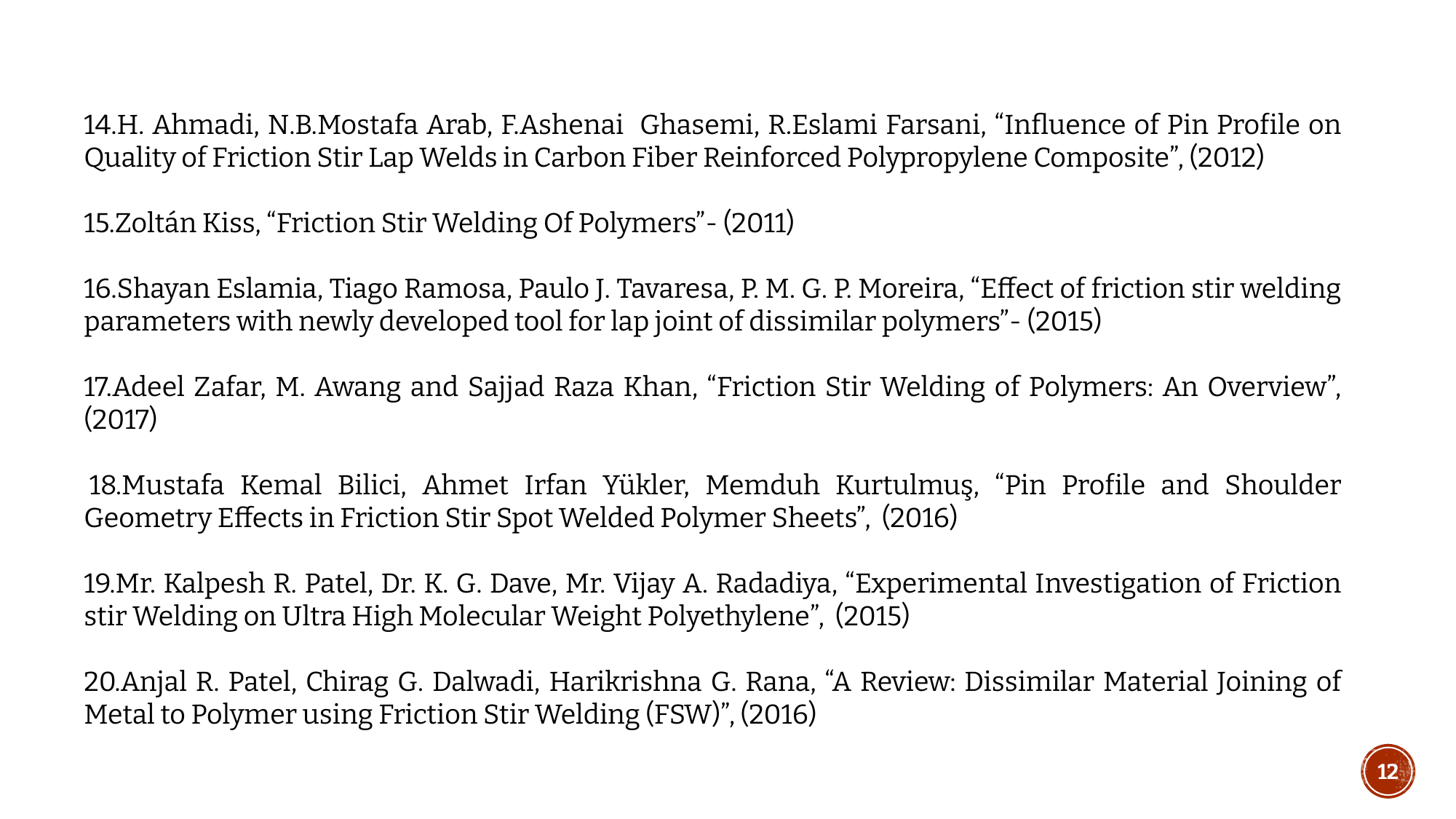

14.H. Ahmadi, N.B.Mostafa Arab, F.Ashenai  Ghasemi, R.Eslami Farsani, “Influence of Pin Profile on Quality of Friction Stir Lap Welds in Carbon Fiber Reinforced Polypropylene Composite”, (2012)

15.Zoltán Kiss, “Friction Stir Welding Of Polymers”- (2011)

16.Shayan Eslamia, Tiago Ramosa, Paulo J. Tavaresa, P. M. G. P. Moreira, “Effect of friction stir welding parameters with newly developed tool for lap joint of dissimilar polymers”- (2015)

17.Adeel Zafar, M. Awang and Sajjad Raza Khan, “Friction Stir Welding of Polymers: An Overview”,(2017)

 18.Mustafa Kemal Bilici, Ahmet Irfan Yükler, Memduh Kurtulmuş, “Pin Profile and Shoulder Geometry Effects in Friction Stir Spot Welded Polymer Sheets”,  (2016)

19.Mr. Kalpesh R. Patel, Dr. K. G. Dave, Mr. Vijay A. Radadiya, “Experimental Investigation of Friction stir Welding on Ultra High Molecular Weight Polyethylene”,  (2015)

20.Anjal R. Patel, Chirag G. Dalwadi, Harikrishna G. Rana, “A Review: Dissimilar Material Joining of Metal to Polymer using Friction Stir Welding (FSW)”, (2016)
12